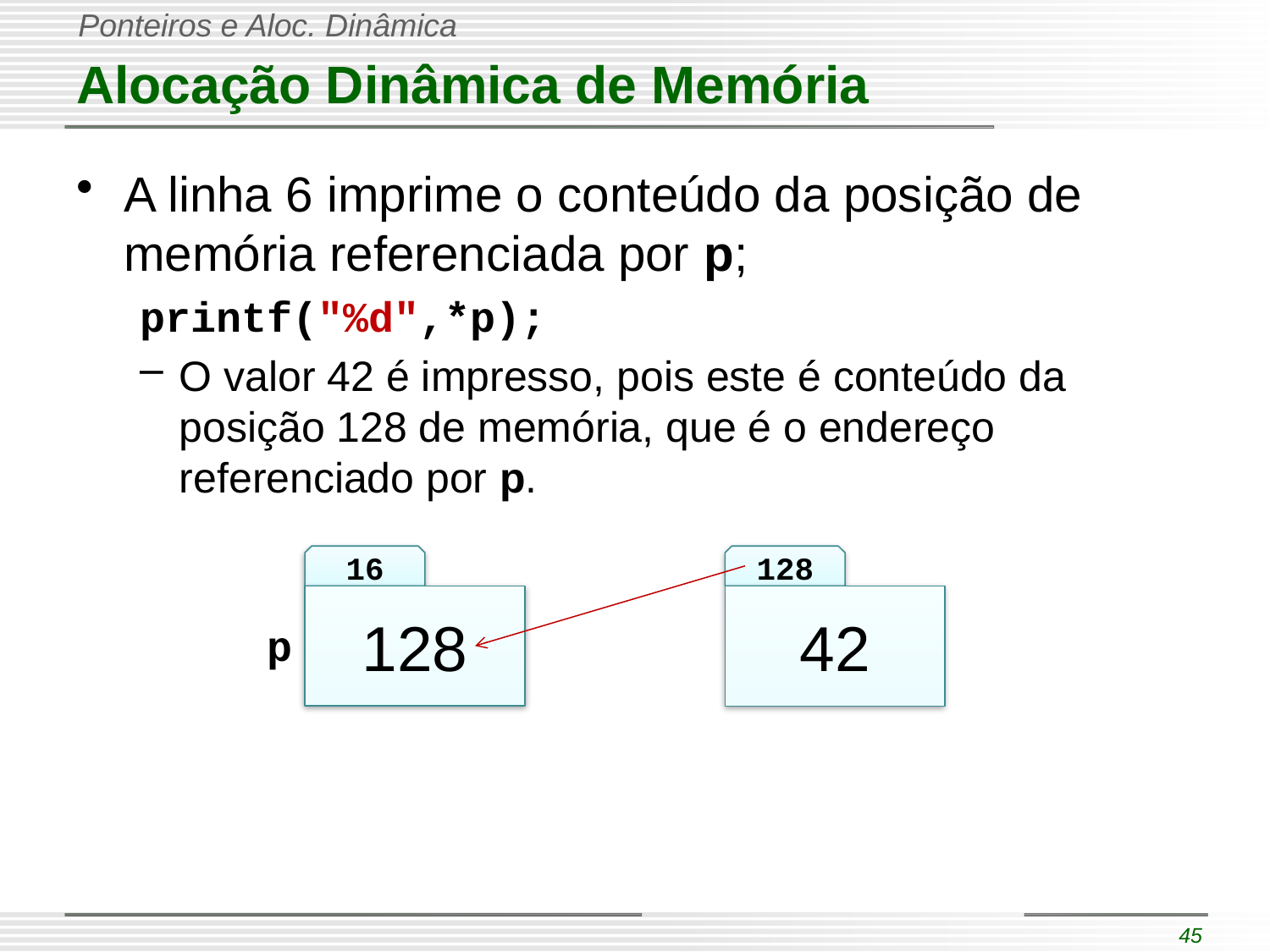

# Alocação Dinâmica de Memória
A linha 6 imprime o conteúdo da posição de memória referenciada por p;
printf("%d",*p);
O valor 42 é impresso, pois este é conteúdo da posição 128 de memória, que é o endereço referenciado por p.
16
128
128
42
p